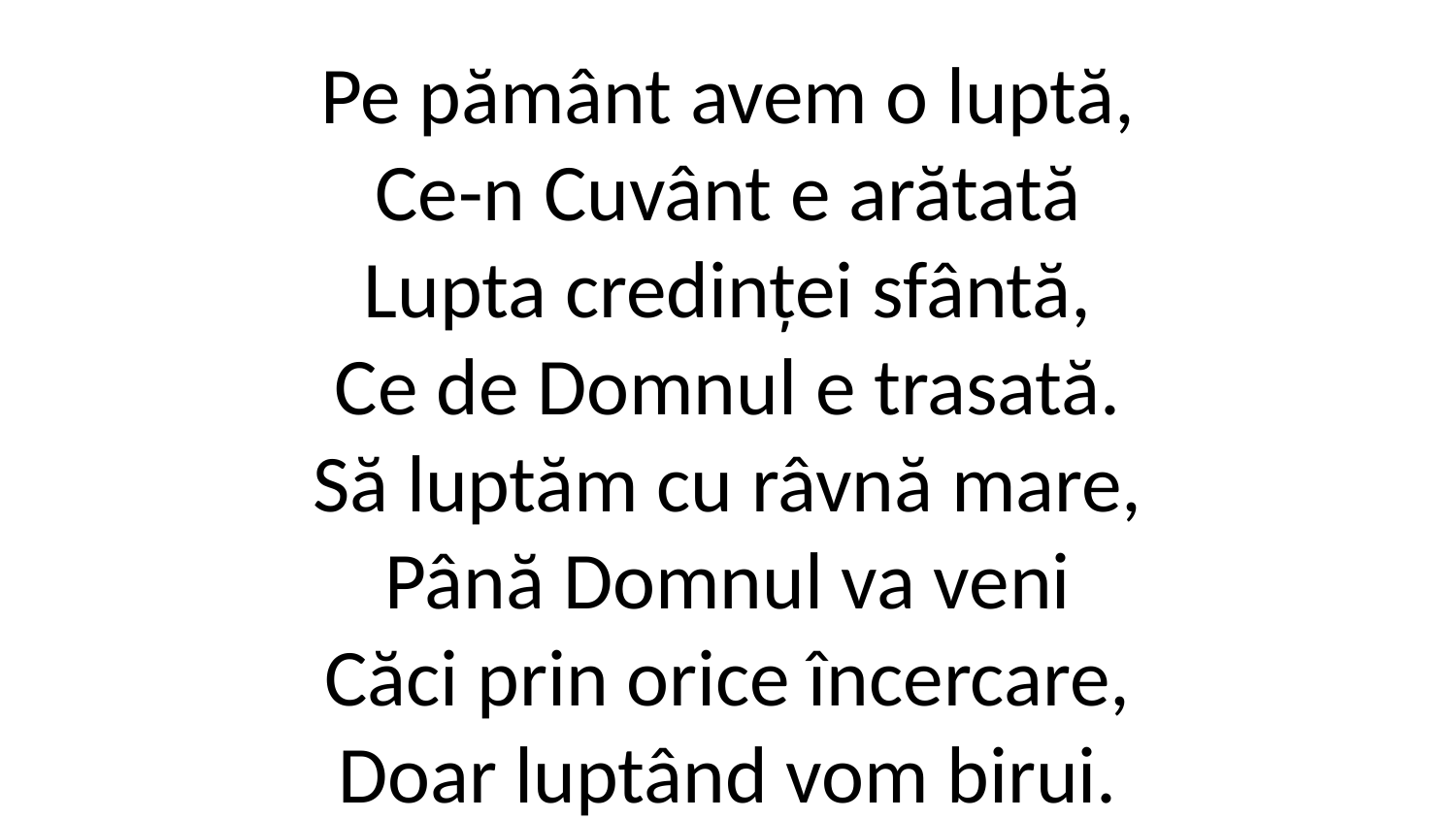

Pe pământ avem o luptă,
Ce-n Cuvânt e arătată
Lupta credinței sfântă,
Ce de Domnul e trasată.
Să luptăm cu râvnă mare,
Până Domnul va veni
Căci prin orice încercare,
Doar luptând vom birui.